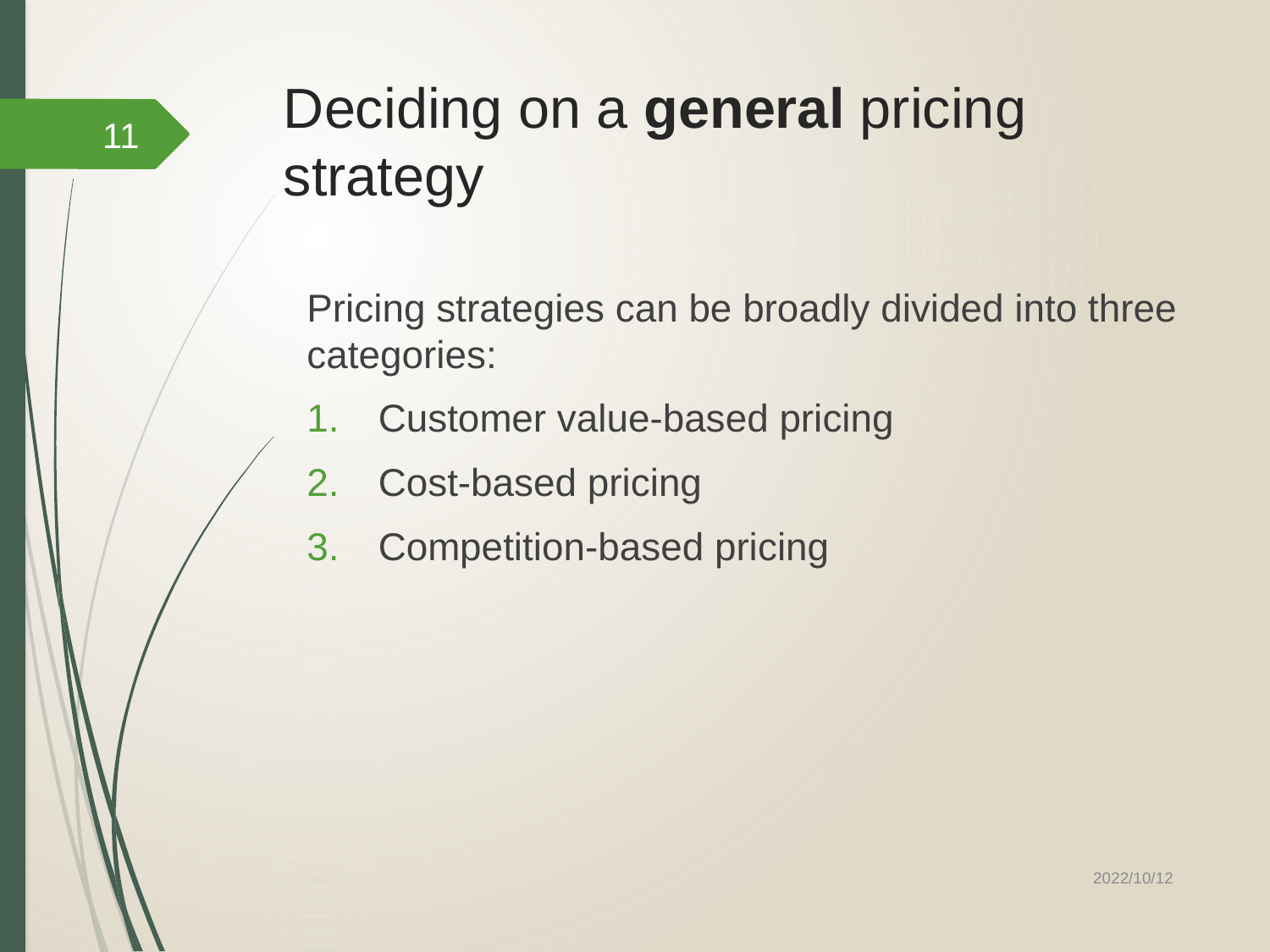

# Deciding on a general pricing strategy
11
Pricing strategies can be broadly divided into three categories:
Customer value-based pricing
Cost-based pricing
Competition-based pricing

2022/10/12